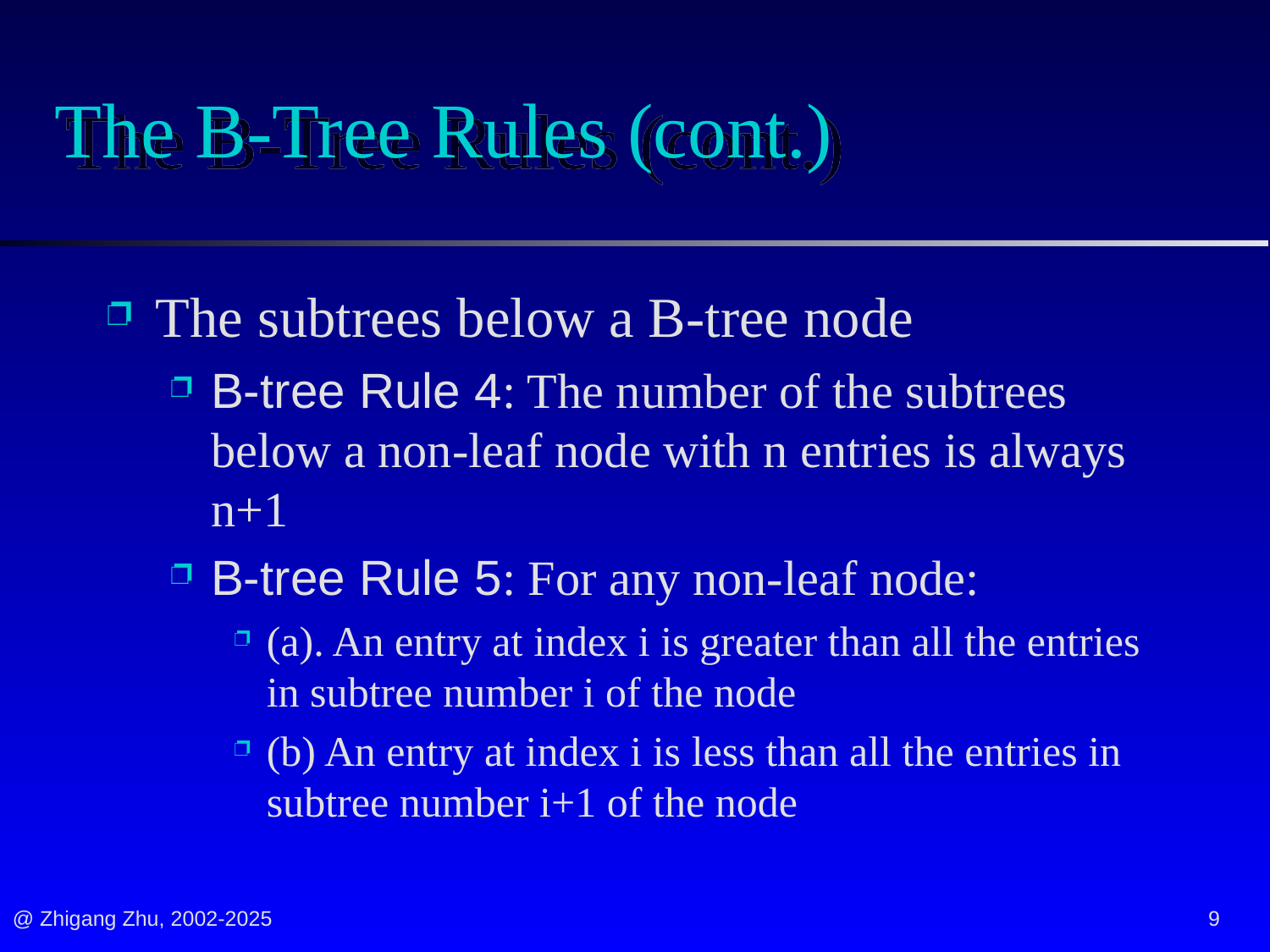

# The B-Tree Rules (cont.)
The subtrees below a B-tree node
B-tree Rule 4: The number of the subtrees below a non-leaf node with n entries is always n+1
B-tree Rule 5: For any non-leaf node:
(a). An entry at index i is greater than all the entries in subtree number i of the node
(b) An entry at index i is less than all the entries in subtree number i+1 of the node